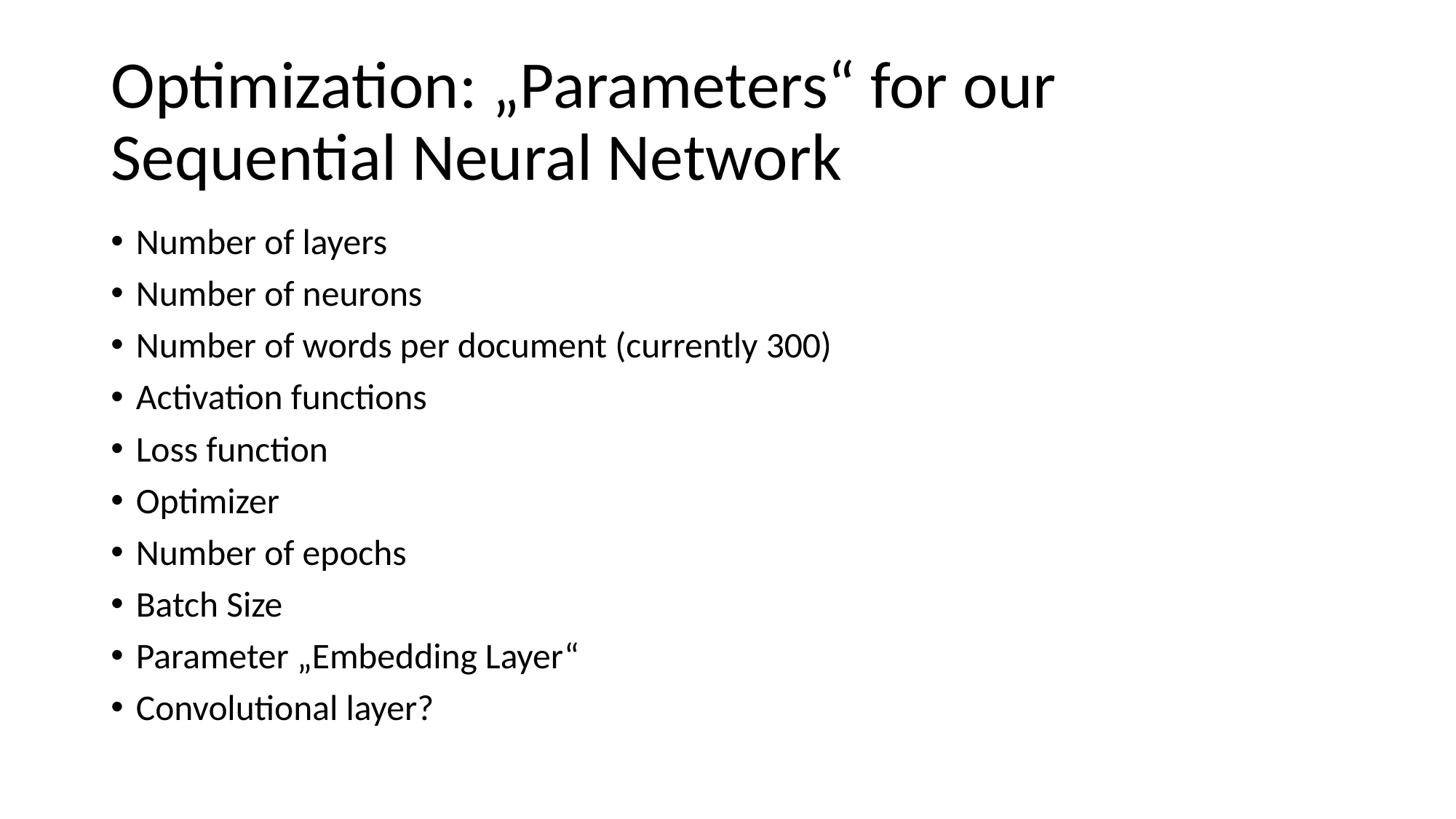

# Optimization: „Parameters“ for our Sequential Neural Network
Number of layers
Number of neurons
Number of words per document (currently 300)
Activation functions
Loss function
Optimizer
Number of epochs
Batch Size
Parameter „Embedding Layer“
Convolutional layer?